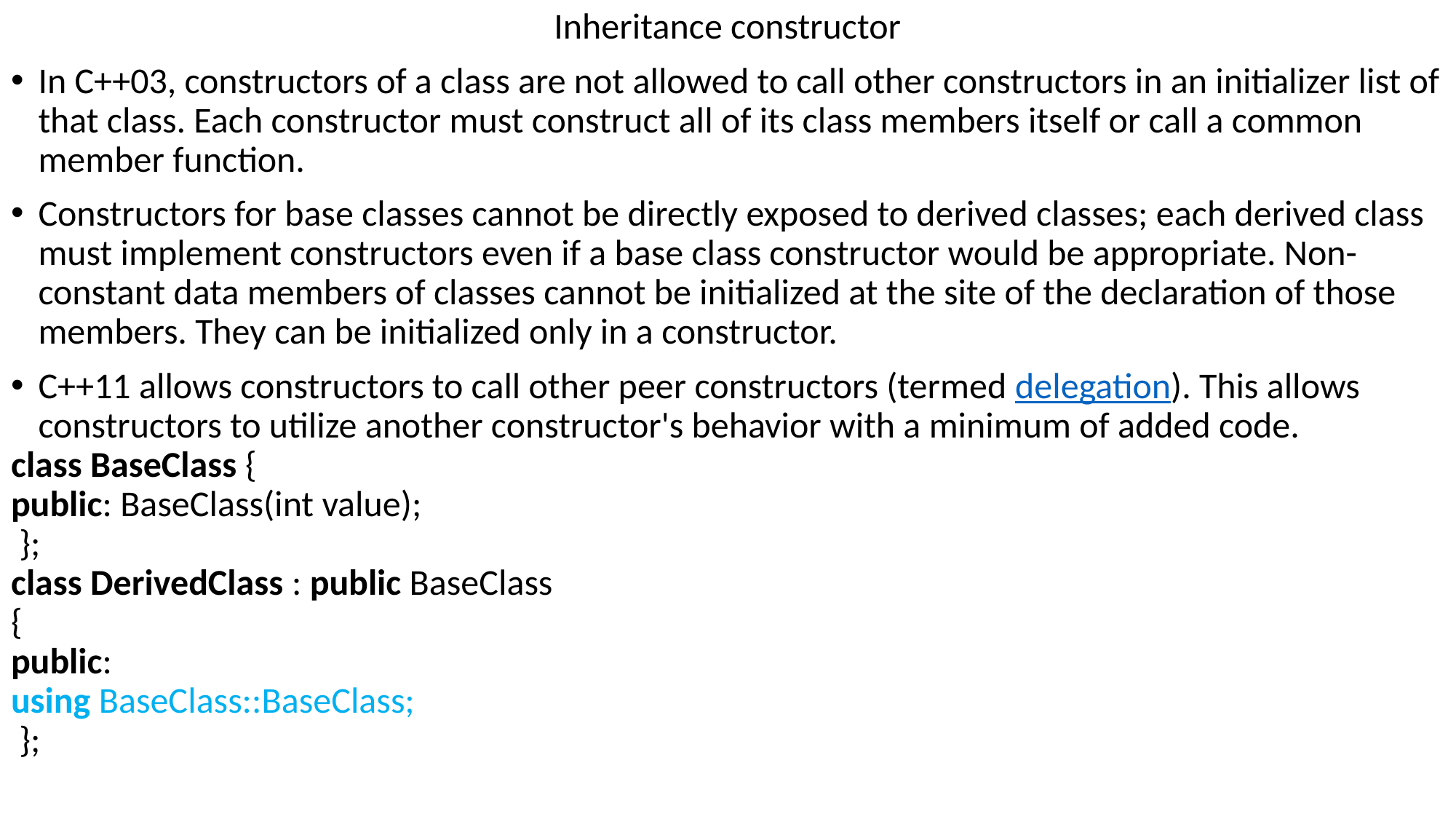

# Inheritance constructor
In C++03, constructors of a class are not allowed to call other constructors in an initializer list of that class. Each constructor must construct all of its class members itself or call a common member function.
Constructors for base classes cannot be directly exposed to derived classes; each derived class must implement constructors even if a base class constructor would be appropriate. Non-constant data members of classes cannot be initialized at the site of the declaration of those members. They can be initialized only in a constructor.
C++11 allows constructors to call other peer constructors (termed delegation). This allows constructors to utilize another constructor's behavior with a minimum of added code.
class BaseClass {
public: BaseClass(int value);
 };
class DerivedClass : public BaseClass
{
public:
using BaseClass::BaseClass;
 };